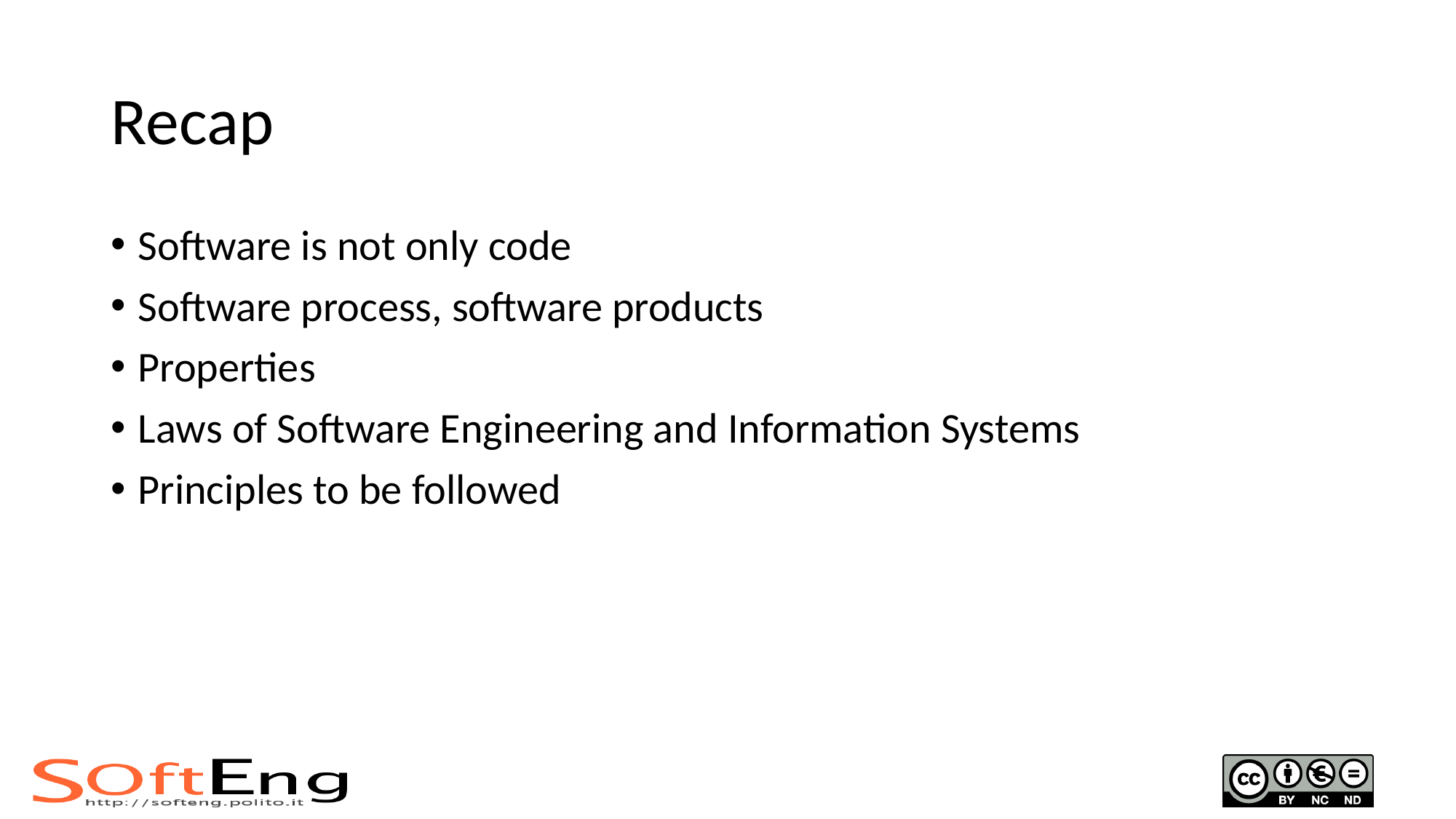

# Recap
Software is not only code
Software process, software products
Properties
Laws of Software Engineering and Information Systems
Principles to be followed